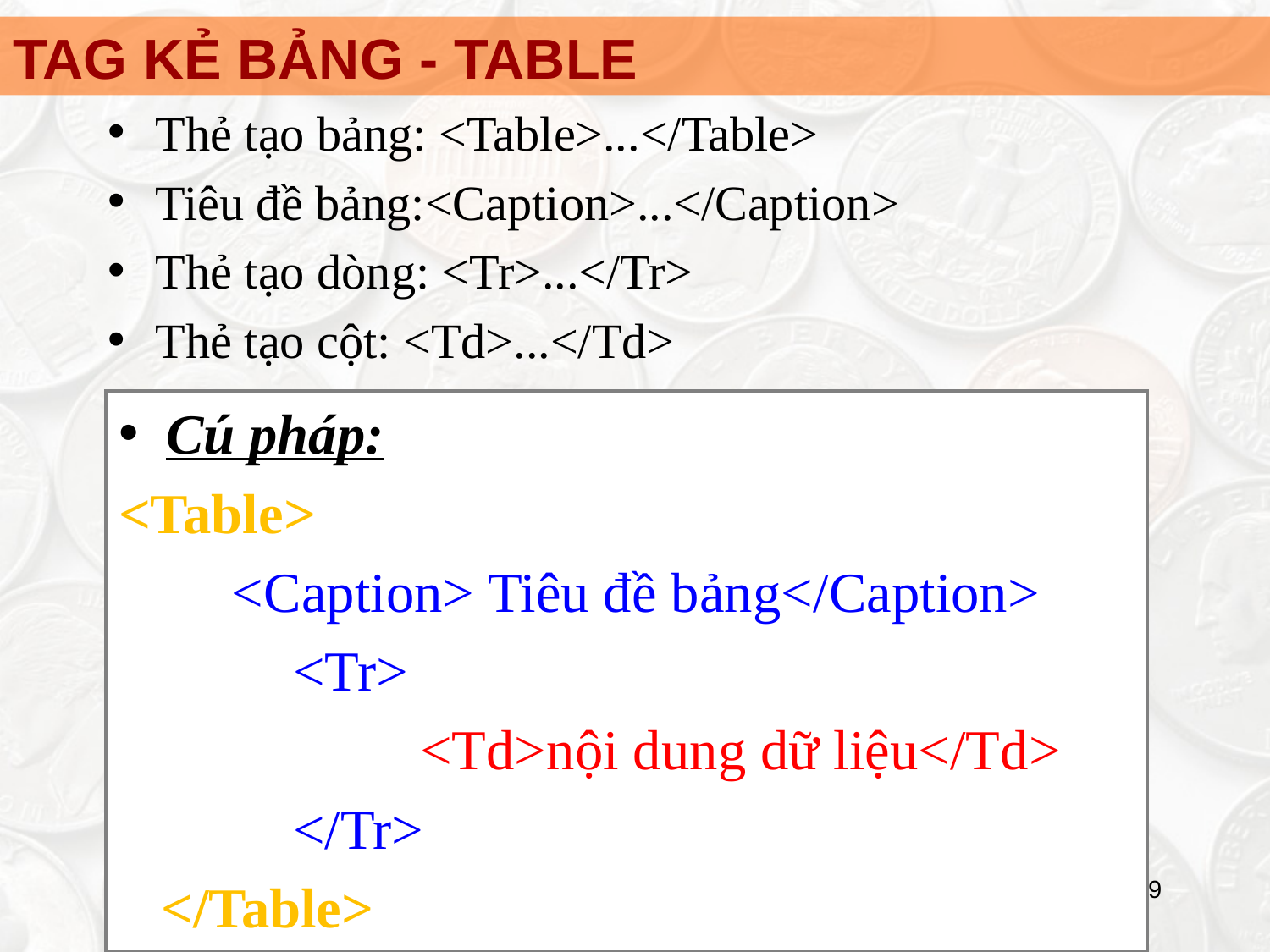

TAG KẺ BẢNG - TABLE
Thẻ tạo bảng: <Table>...</Table>
Tiêu đề bảng:<Caption>...</Caption>
Thẻ tạo dòng: <Tr>...</Tr>
Thẻ tạo cột: <Td>...</Td>
Cú pháp:
<Table>
        <Caption> Tiêu đề bảng</Caption>
		<Tr>
			<Td>nội dung dữ liệu</Td>
		</Tr>
   </Table>
39